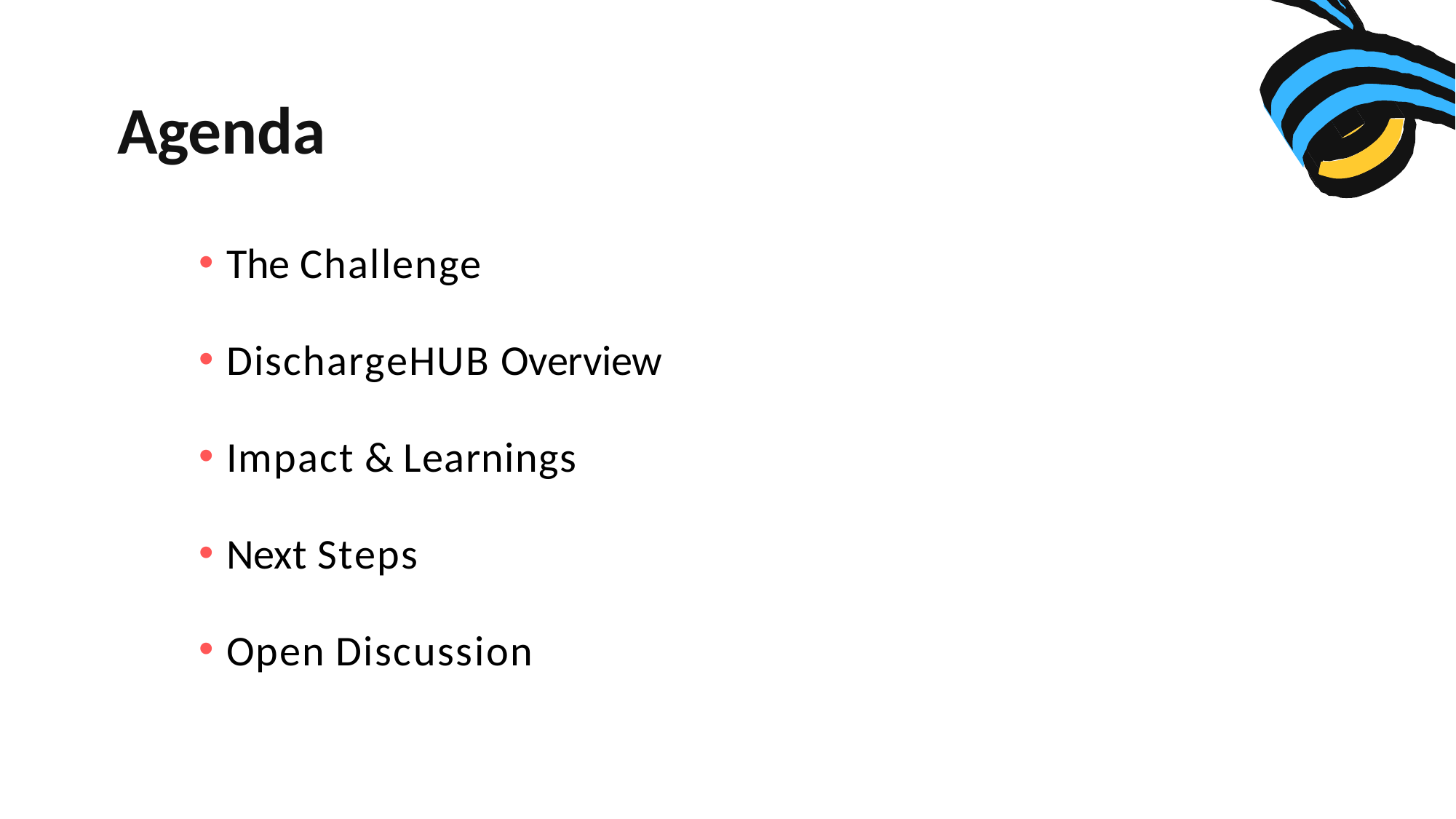

# Agenda
The Challenge
DischargeHUB Overview
Impact & Learnings
Next Steps
Open Discussion